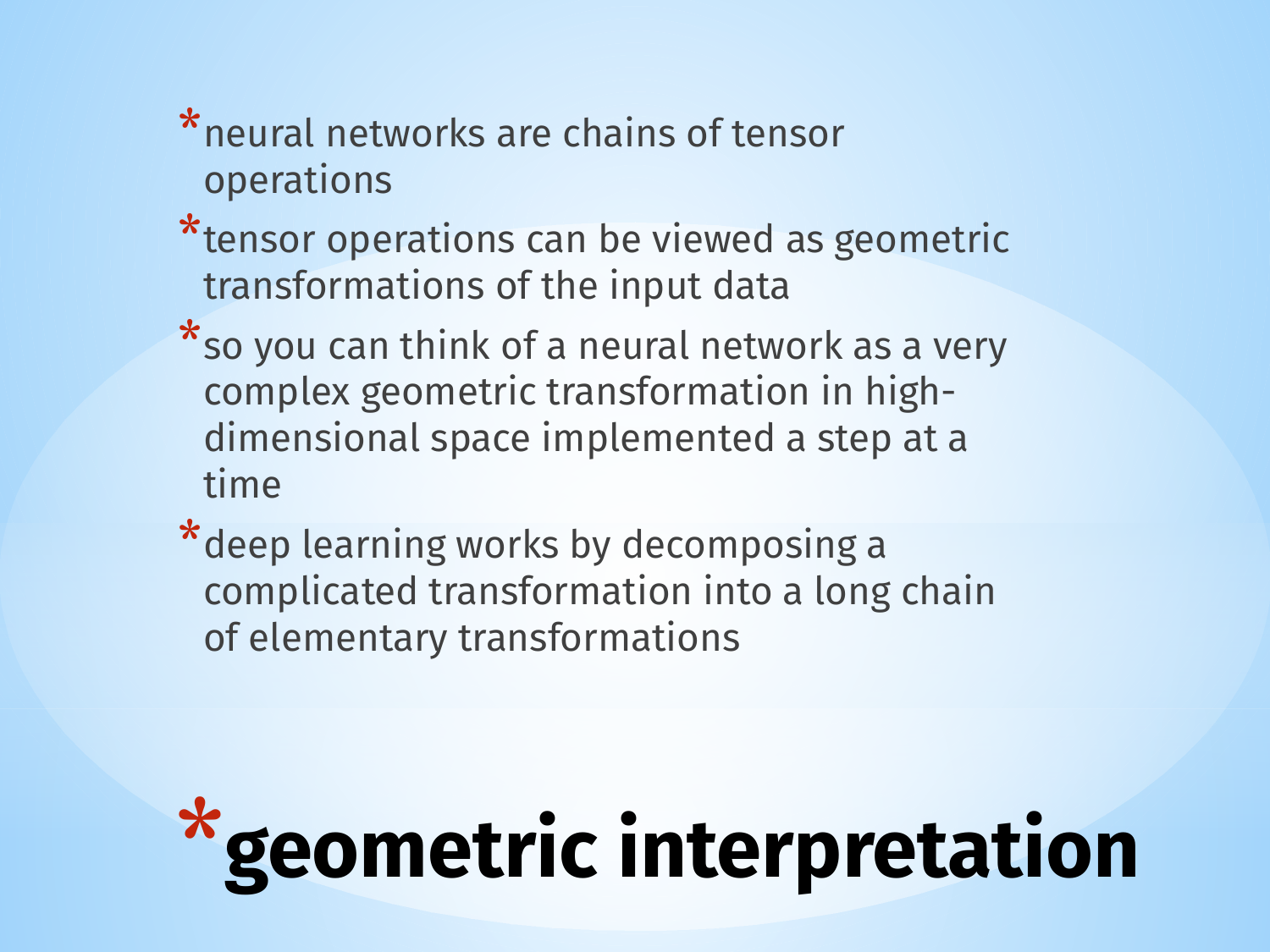

neural networks are chains of tensor operations
tensor operations can be viewed as geometric transformations of the input data
so you can think of a neural network as a very complex geometric transformation in high-dimensional space implemented a step at a time
deep learning works by decomposing a complicated transformation into a long chain of elementary transformations
# geometric interpretation